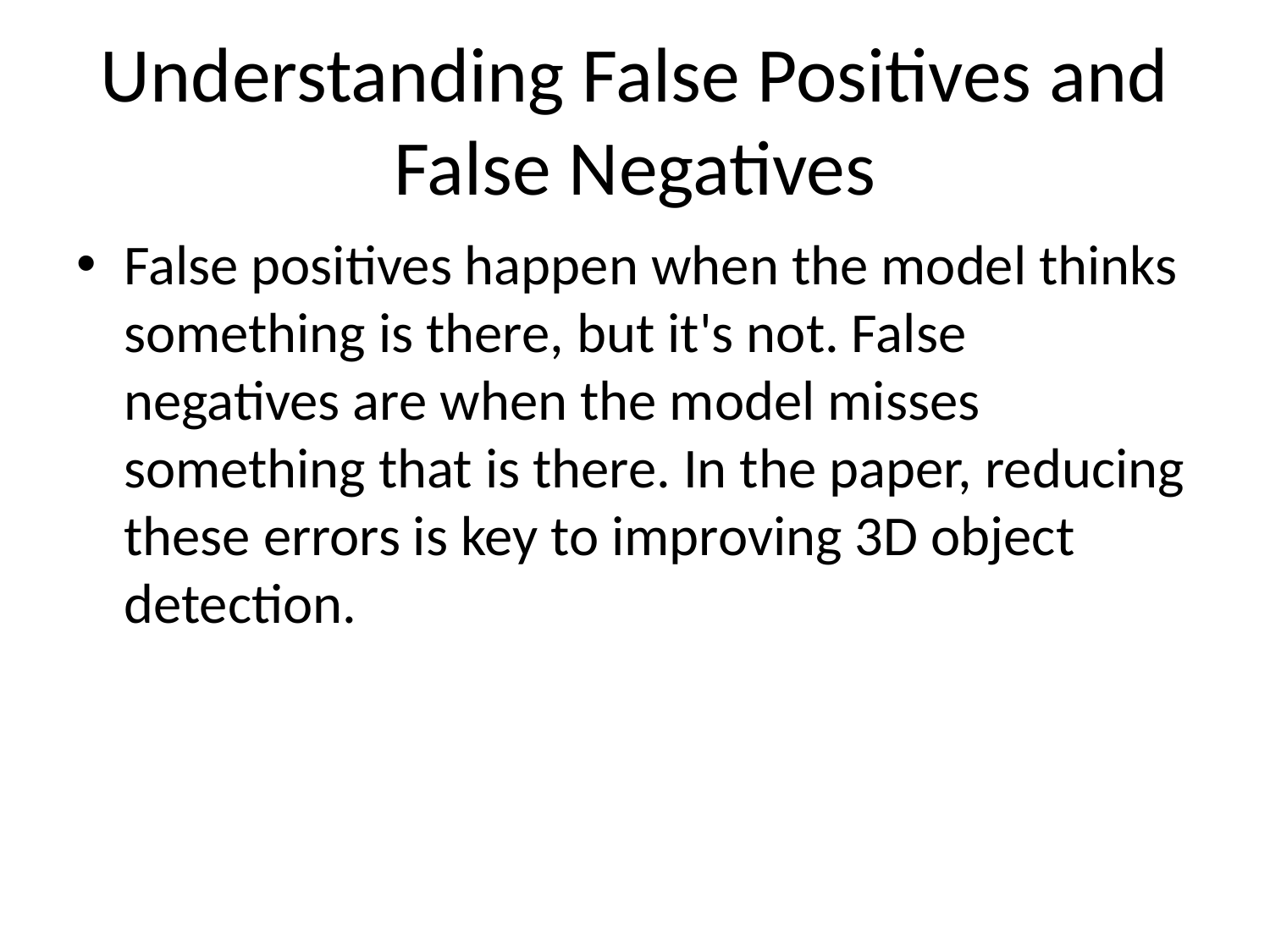

# Understanding False Positives and False Negatives
False positives happen when the model thinks something is there, but it's not. False negatives are when the model misses something that is there. In the paper, reducing these errors is key to improving 3D object detection.